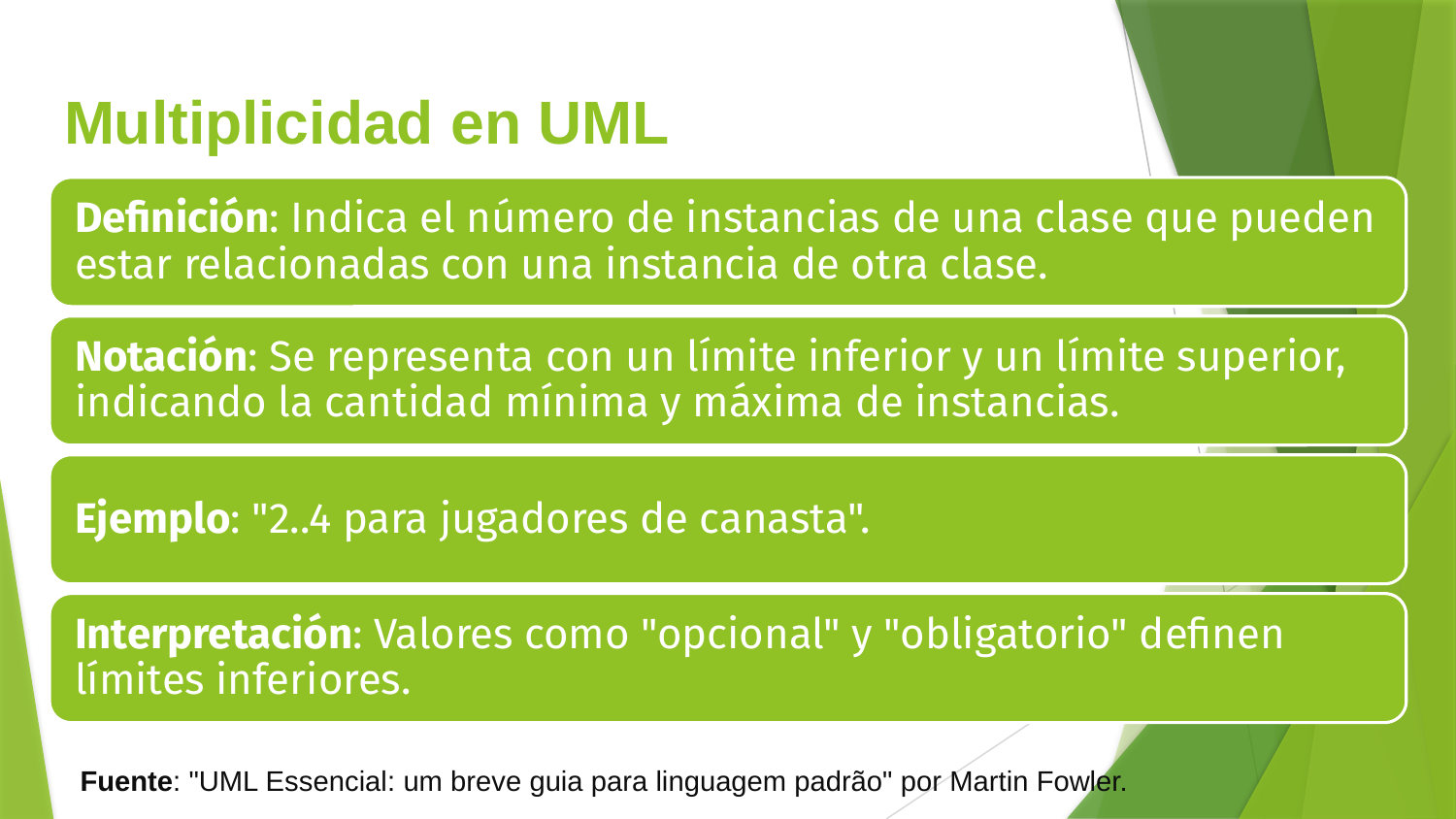

# Multiplicidad en UML
Definición: Indica el número de instancias de una clase que pueden estar relacionadas con una instancia de otra clase.
Notación: Se representa con un límite inferior y un límite superior, indicando la cantidad mínima y máxima de instancias.
Ejemplo: "2..4 para jugadores de canasta".
Interpretación: Valores como "opcional" y "obligatorio" definen límites inferiores.
Fuente: "UML Essencial: um breve guia para linguagem padrão" por Martin Fowler.